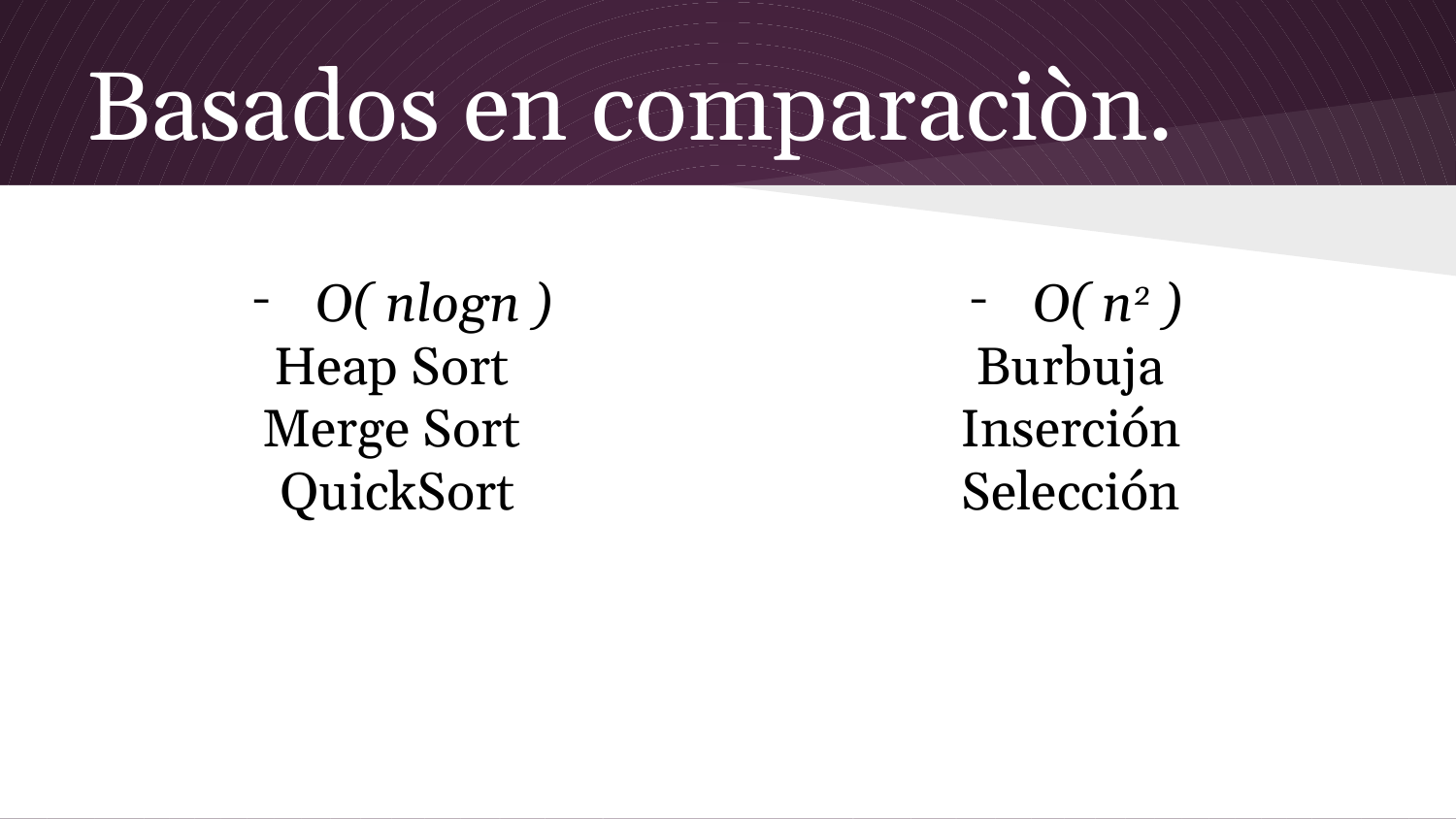

# Basados en comparaciòn.

O( nlogn )
Heap Sort
Merge Sort
QuickSort

O( n2 )
Burbuja
Inserción
Selección